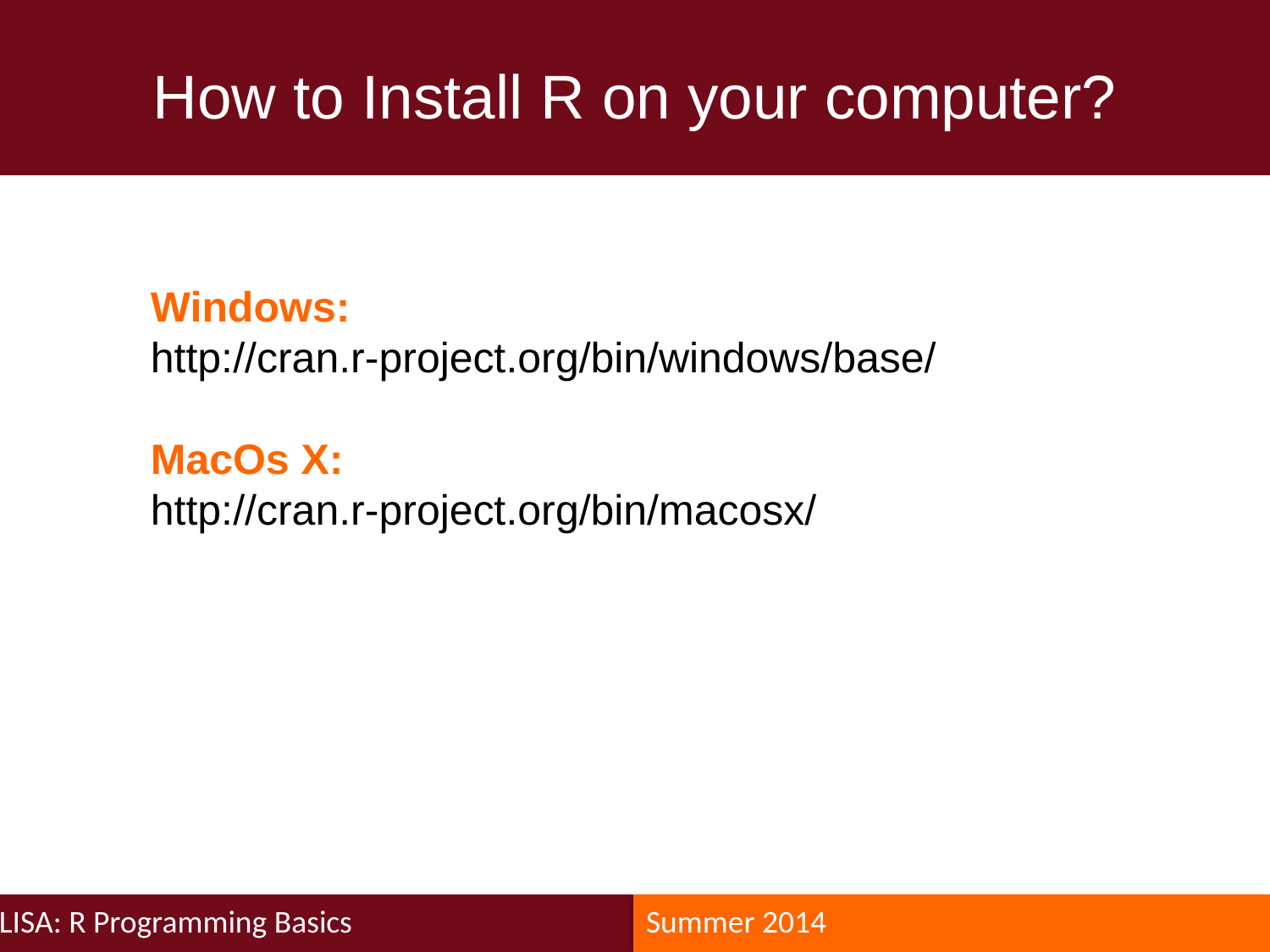

How to Install R on your computer?

Windows:
http://cran.r-project.org/bin/windows/base/

MacOs X:
http://cran.r-project.org/bin/macosx/

LISA: R Programming Basics
Summer 2014